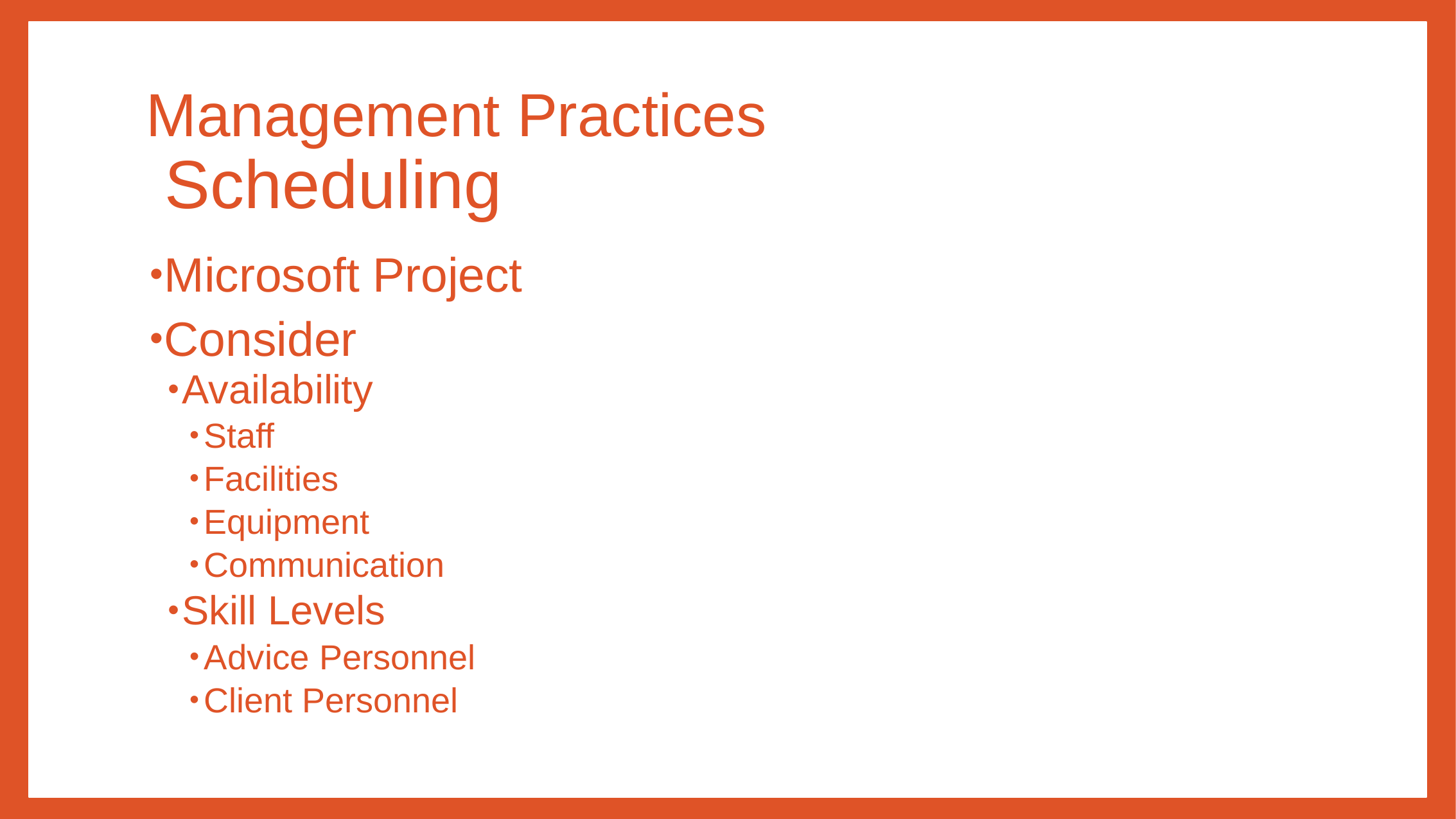

# Management Practices Scheduling
Microsoft Project
Consider
Availability
Staff
Facilities
Equipment
Communication
Skill Levels
Advice Personnel
Client Personnel